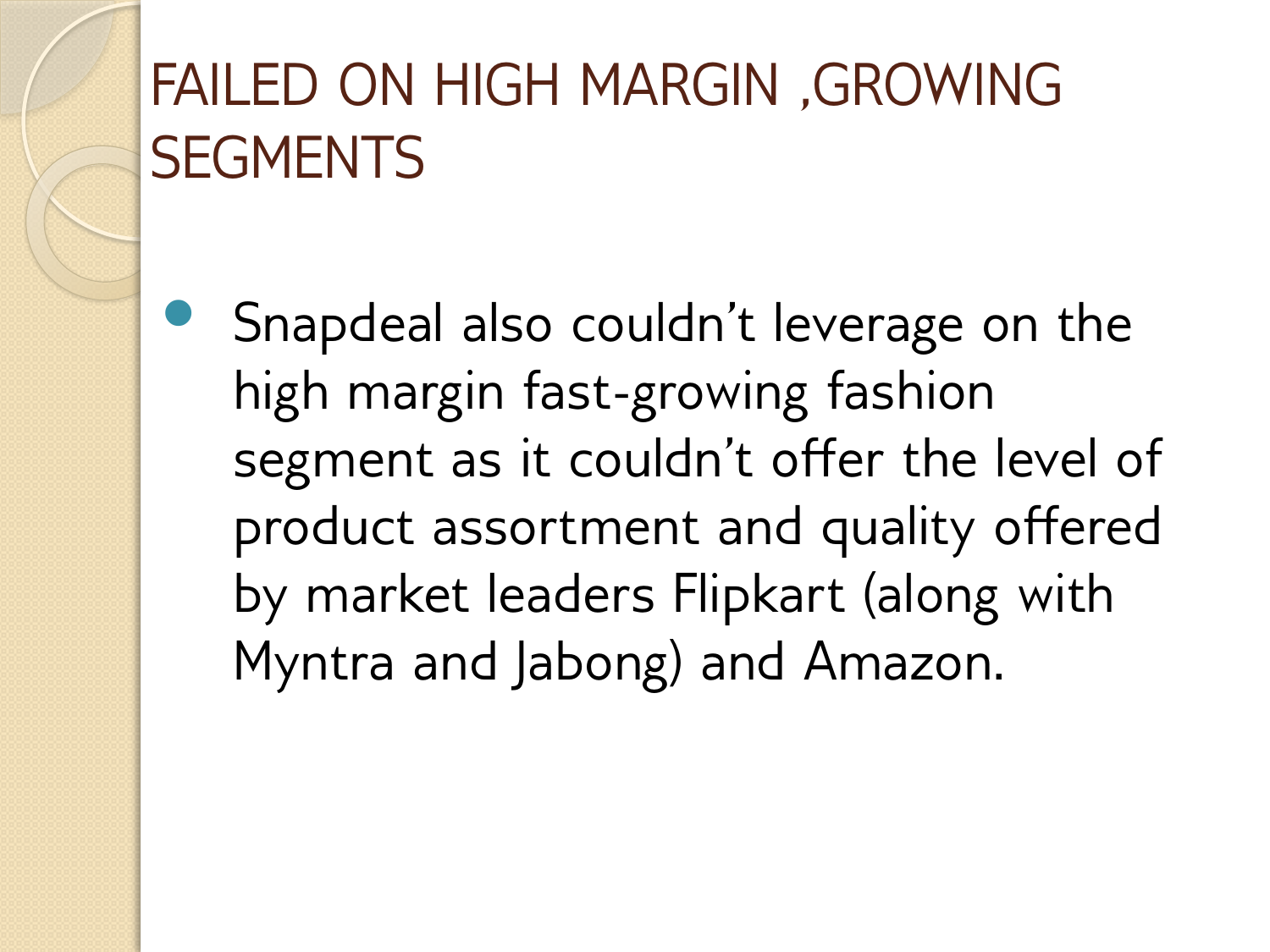

# FAILED ON HIGH MARGIN ,GROWING SEGMENTS

Snapdeal also couldn’t leverage on the high margin fast-growing fashion segment as it couldn’t offer the level of product assortment and quality offered by market leaders Flipkart (along with Myntra and Jabong) and Amazon.